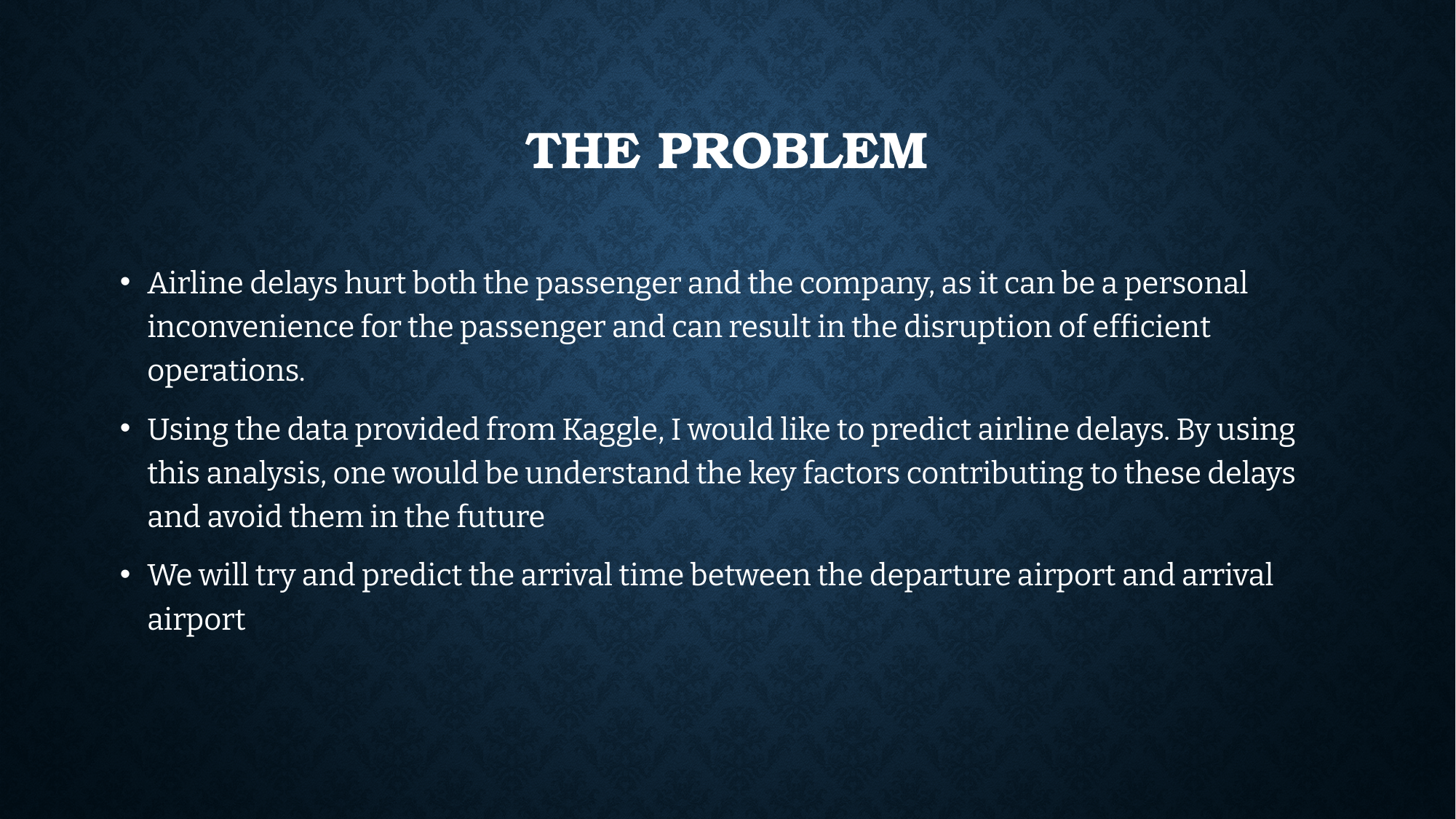

# The Problem
Airline delays hurt both the passenger and the company, as it can be a personal inconvenience for the passenger and can result in the disruption of efficient operations.
Using the data provided from Kaggle, I would like to predict airline delays. By using this analysis, one would be understand the key factors contributing to these delays and avoid them in the future
We will try and predict the arrival time between the departure airport and arrival airport